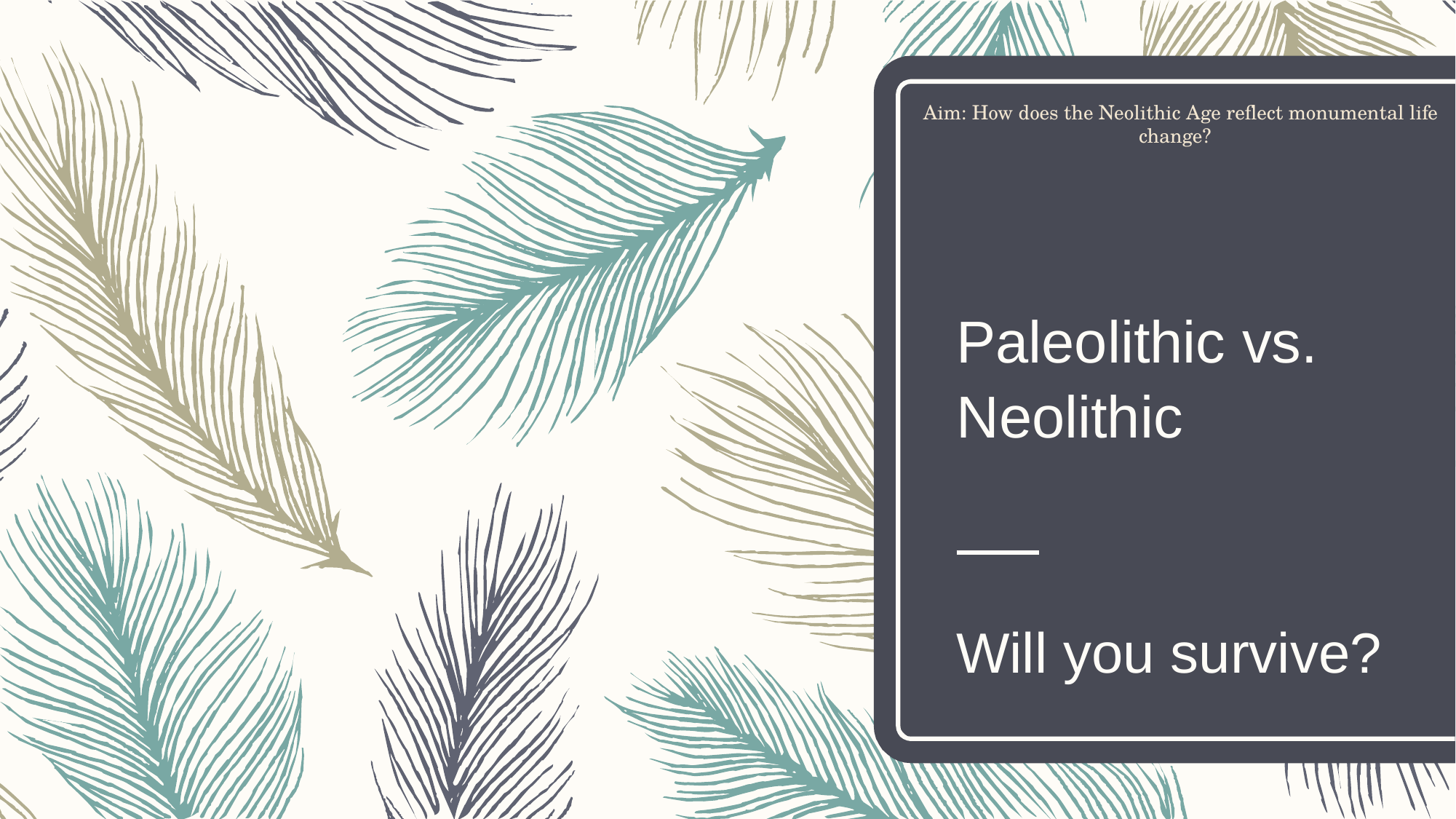

Aim: How does the Neolithic Age reflect monumental life change?
# Paleolithic vs. Neolithic
Will you survive?